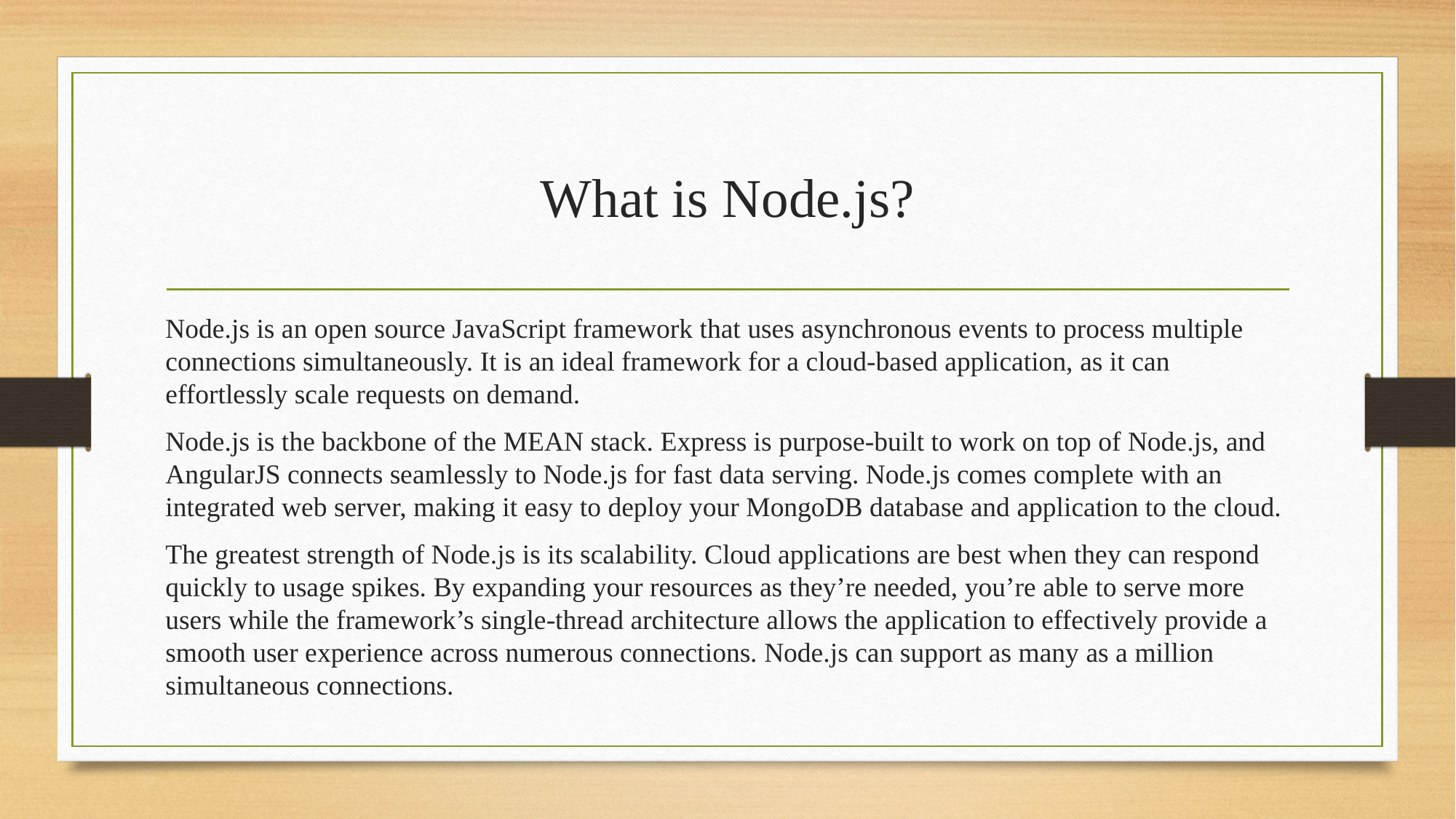

# What is Node.js?
Node.js is an open source JavaScript framework that uses asynchronous events to process multiple connections simultaneously. It is an ideal framework for a cloud-based application, as it can effortlessly scale requests on demand.
Node.js is the backbone of the MEAN stack. Express is purpose-built to work on top of Node.js, and AngularJS connects seamlessly to Node.js for fast data serving. Node.js comes complete with an integrated web server, making it easy to deploy your MongoDB database and application to the cloud.
The greatest strength of Node.js is its scalability. Cloud applications are best when they can respond quickly to usage spikes. By expanding your resources as they’re needed, you’re able to serve more users while the framework’s single-thread architecture allows the application to effectively provide a smooth user experience across numerous connections. Node.js can support as many as a million simultaneous connections.